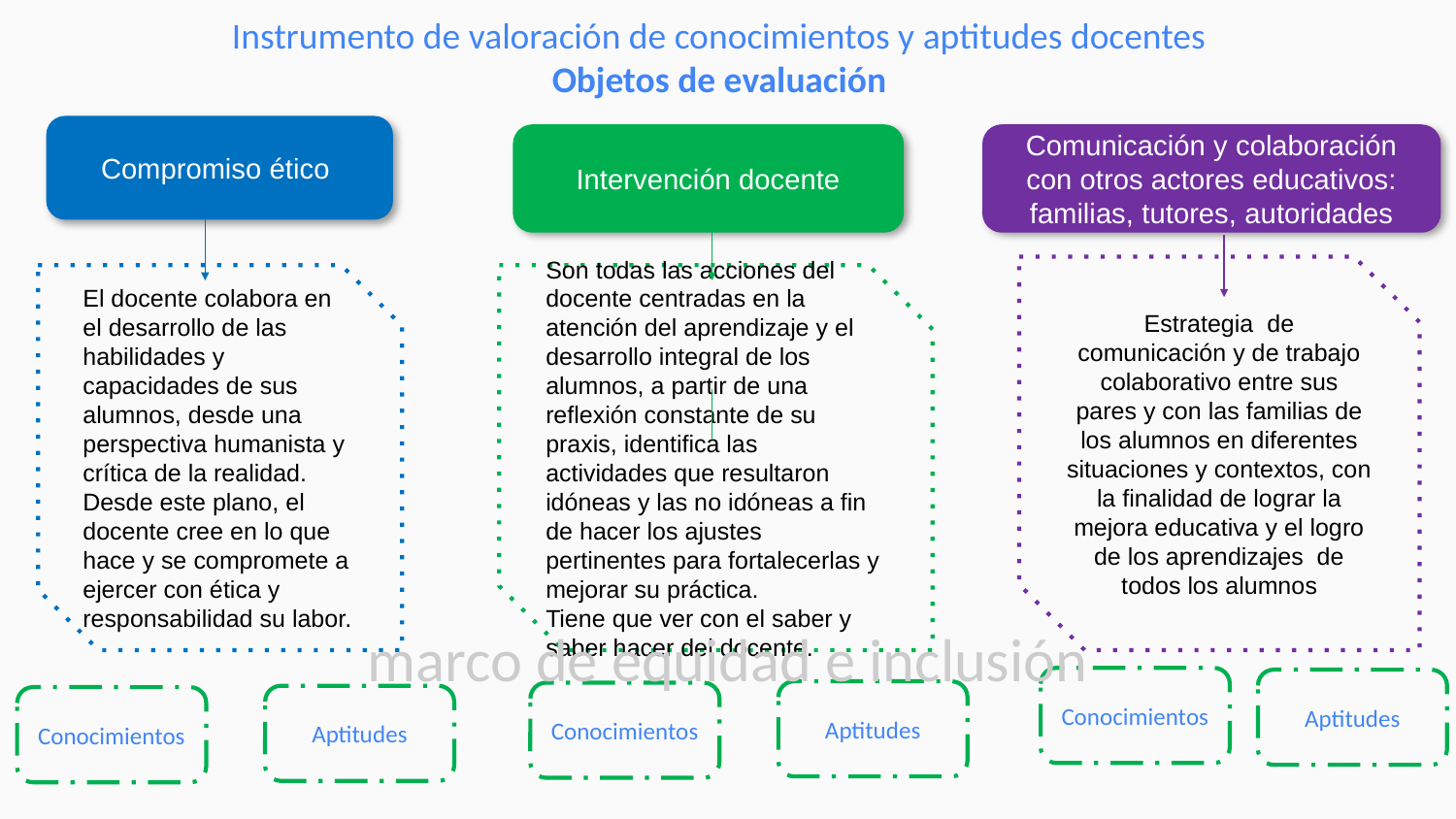

Instrumento de valoración de conocimientos y aptitudes docentes
Objetos de evaluación
Compromiso ético
Intervención docente
Comunicación y colaboración con otros actores educativos: familias, tutores, autoridades
Estrategia  de comunicación y de trabajo colaborativo entre sus pares y con las familias de los alumnos en diferentes situaciones y contextos, con la finalidad de lograr la mejora educativa y el logro de los aprendizajes  de todos los alumnos
El docente colabora en el desarrollo de las habilidades y  capacidades de sus alumnos, desde una perspectiva humanista y crítica de la realidad. Desde este plano, el docente cree en lo que hace y se compromete a ejercer con ética y responsabilidad su labor.
Son todas las acciones del docente centradas en la atención del aprendizaje y el desarrollo integral de los alumnos, a partir de una reflexión constante de su praxis, identifica las actividades que resultaron idóneas y las no idóneas a fin de hacer los ajustes pertinentes para fortalecerlas y mejorar su práctica.
Tiene que ver con el saber y saber hacer del docente.
marco de equidad e inclusión
Conocimientos
Aptitudes
Aptitudes
Conocimientos
Aptitudes
Conocimientos